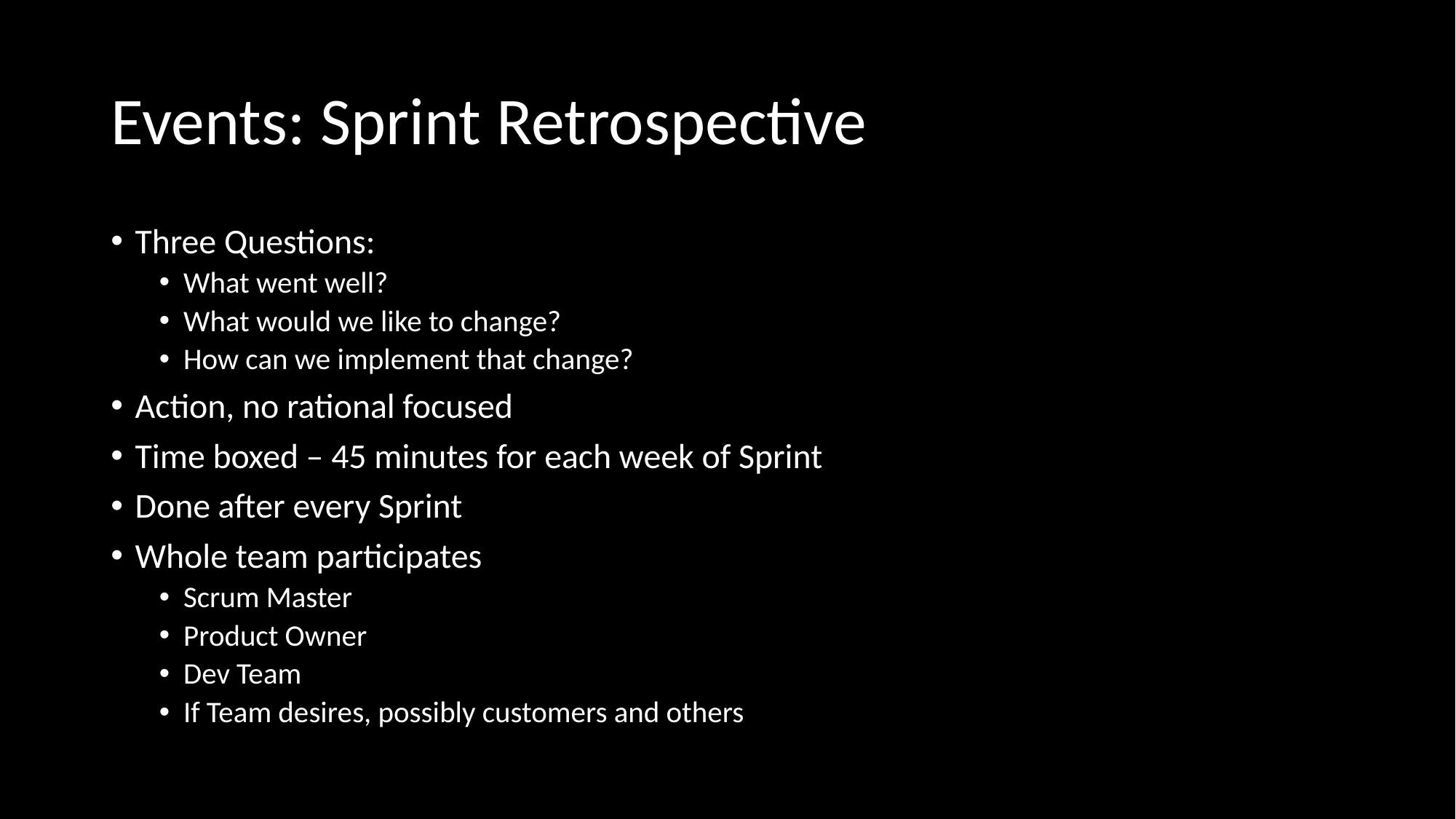

# Events: Sprint Retrospective
Three Questions:
What went well?
What would we like to change?
How can we implement that change?
Action, no rational focused
Time boxed – 45 minutes for each week of Sprint
Done after every Sprint
Whole team participates
Scrum Master
Product Owner
Dev Team
If Team desires, possibly customers and others